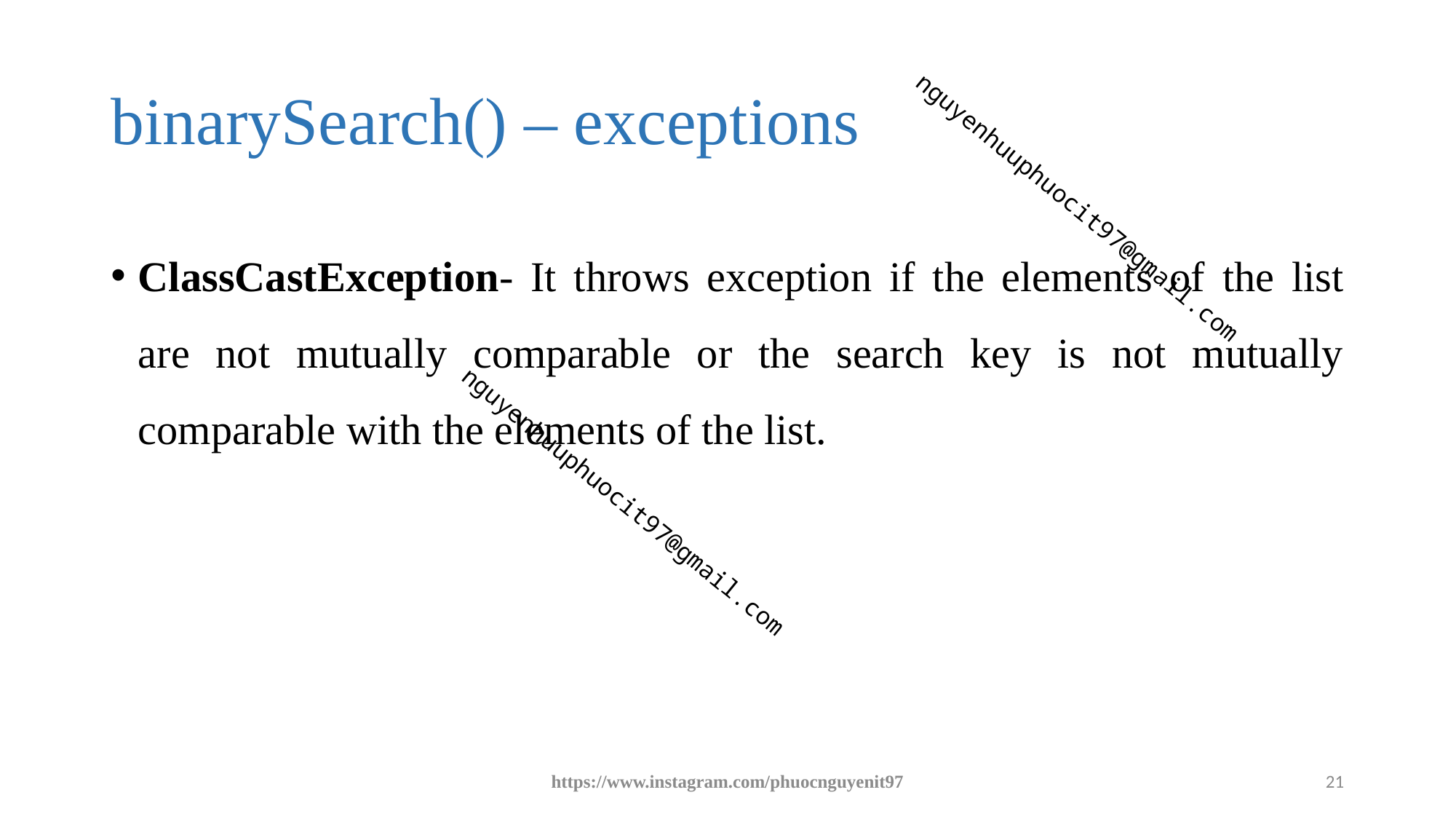

# binarySearch() – exceptions
ClassCastException- It throws exception if the elements of the list are not mutually comparable or the search key is not mutually comparable with the elements of the list.
https://www.instagram.com/phuocnguyenit97
21